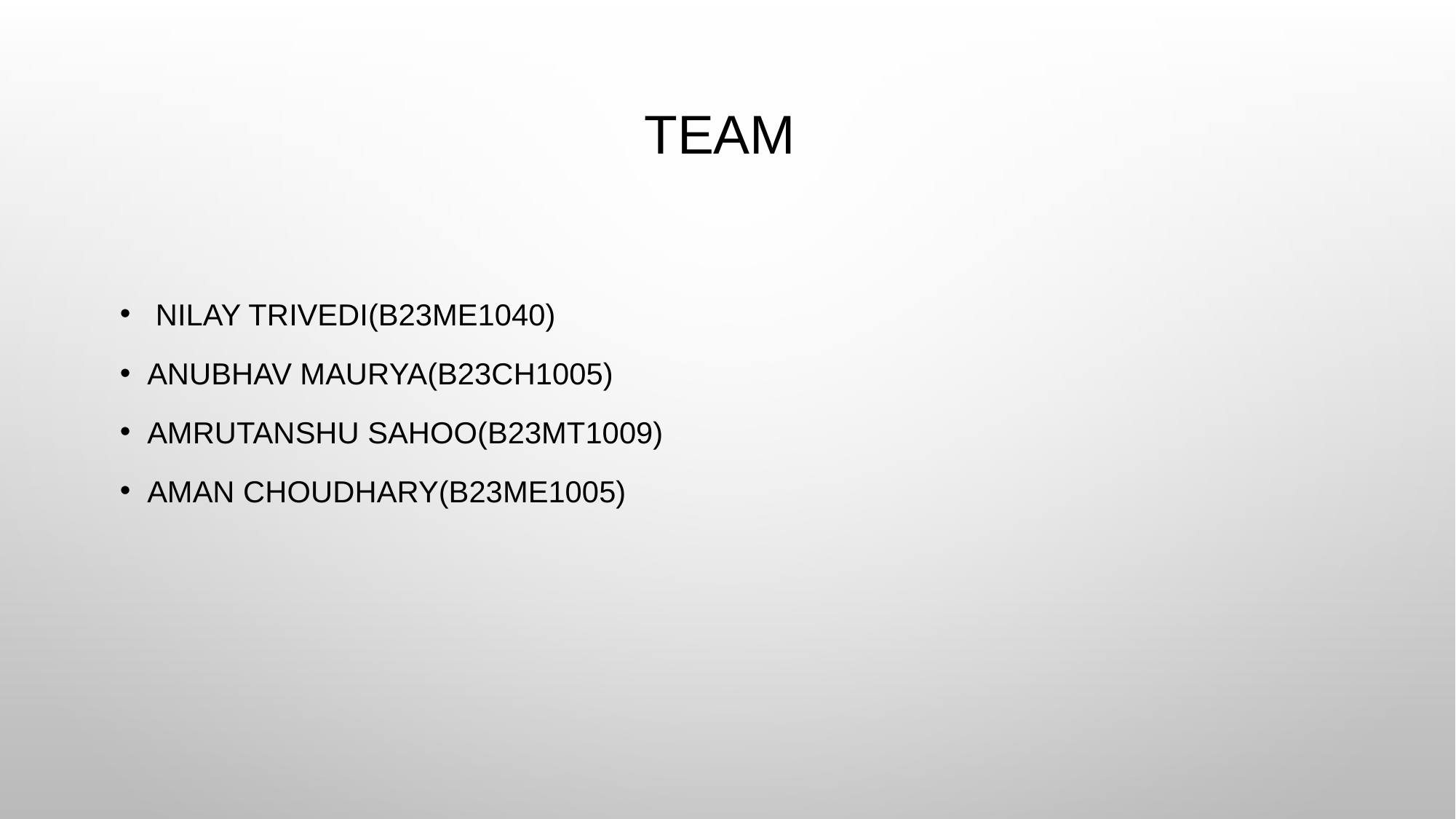

# Team
 Nilay Trivedi(B23ME1040)
Anubhav Maurya(B23CH1005)
Amrutanshu Sahoo(B23MT1009)
Aman Choudhary(B23ME1005)